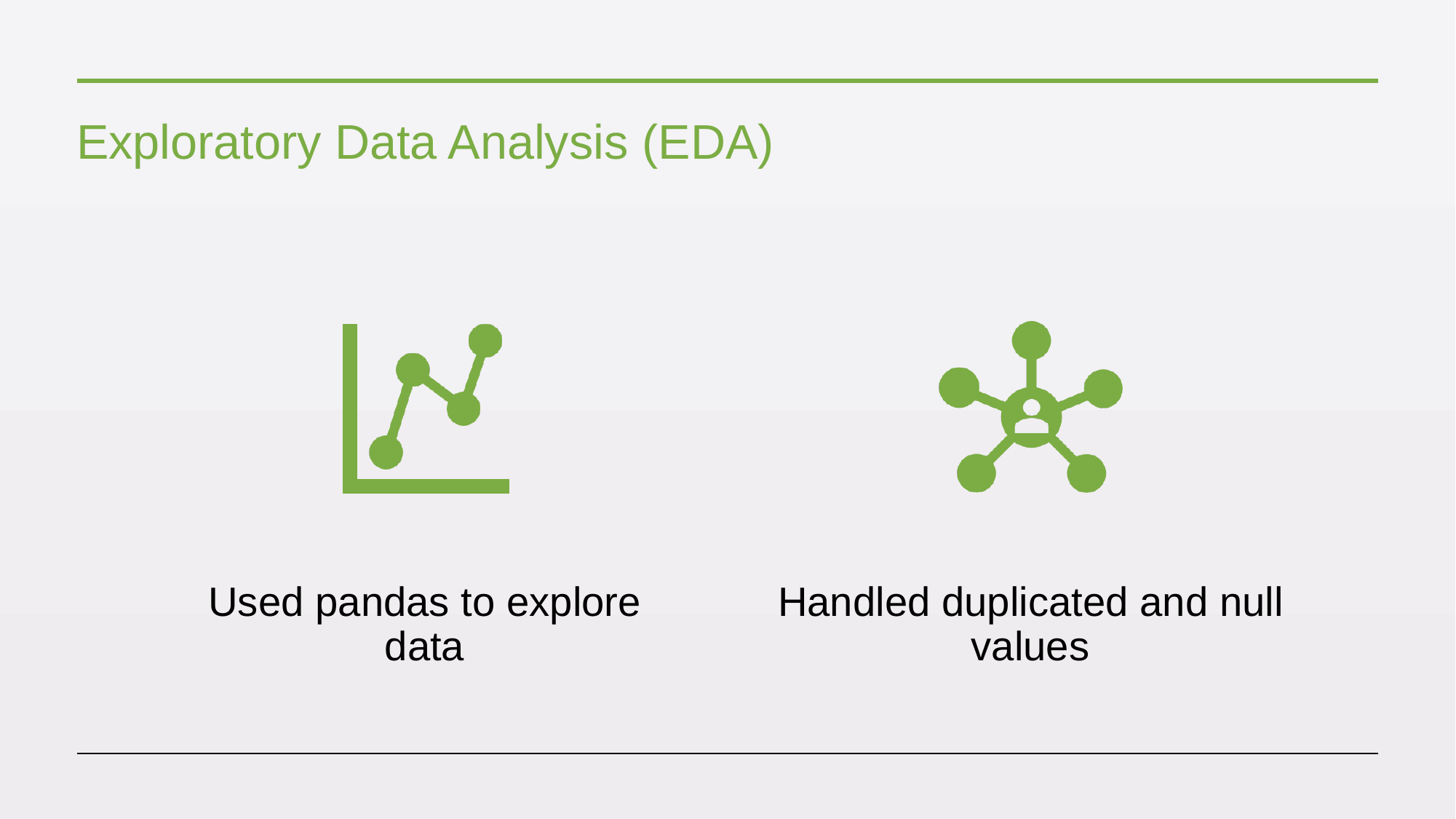

# Exploratory Data Analysis (EDA)
Used pandas to explore data
Handled duplicated and null values